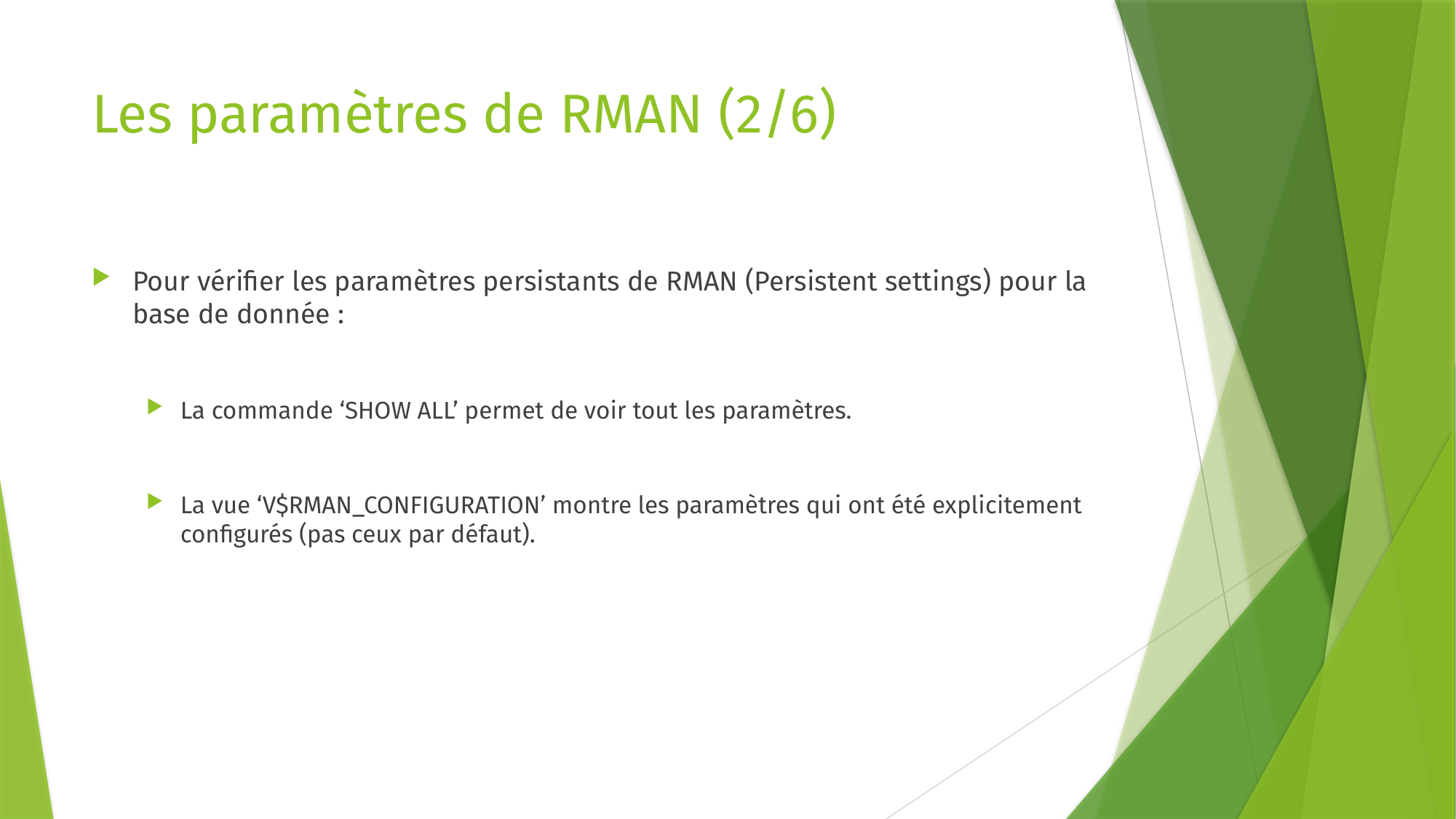

# Les paramètres de RMAN (2/6)
Pour vérifier les paramètres persistants de RMAN (Persistent settings) pour la base de donnée :

La commande ‘SHOW ALL’ permet de voir tout les paramètres.

La vue ‘V$RMAN_CONFIGURATION’ montre les paramètres qui ont été explicitement configurés (pas ceux par défaut).